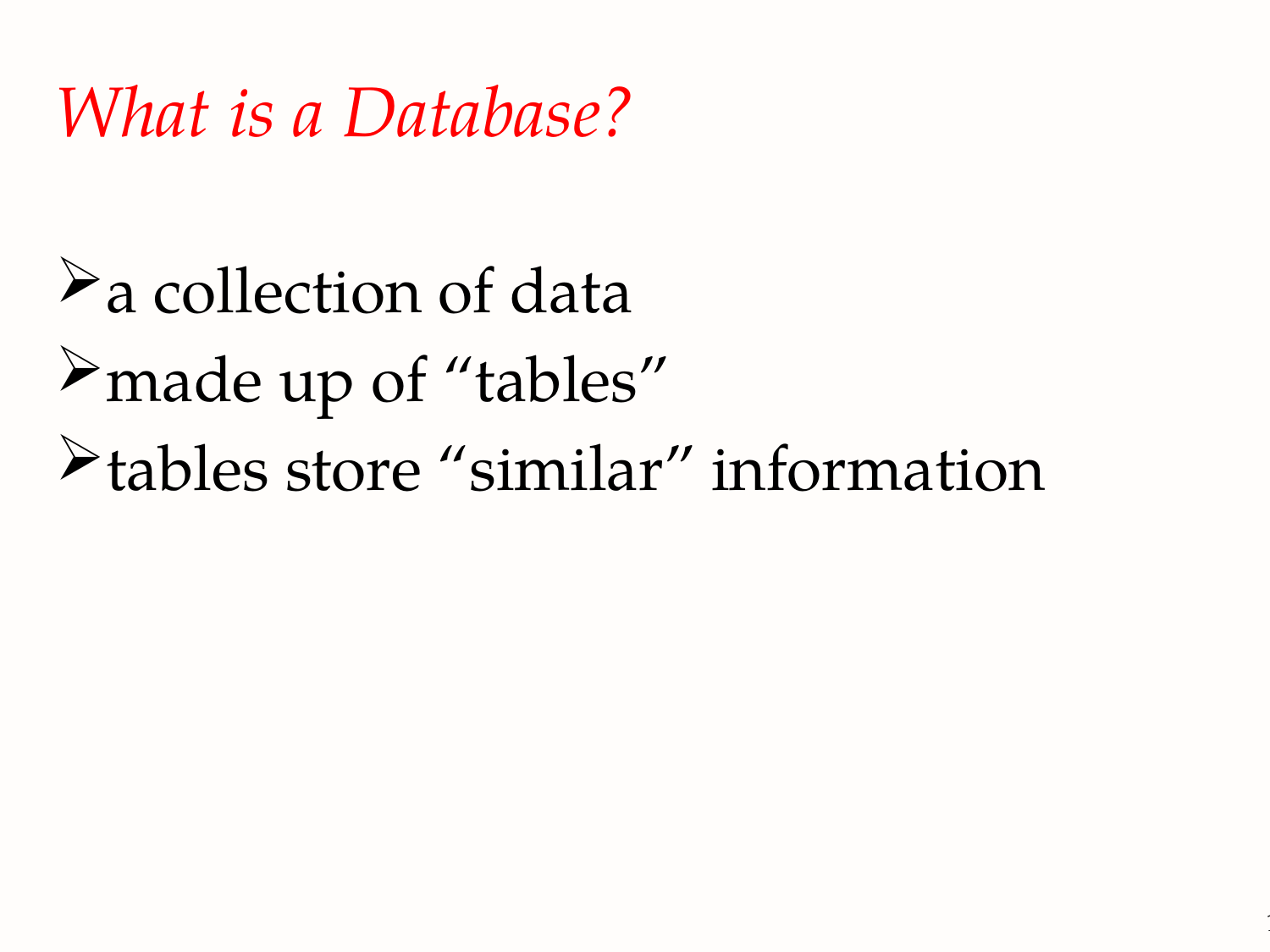

# What is a Database?
a collection of data
made up of “tables”
tables store “similar” information